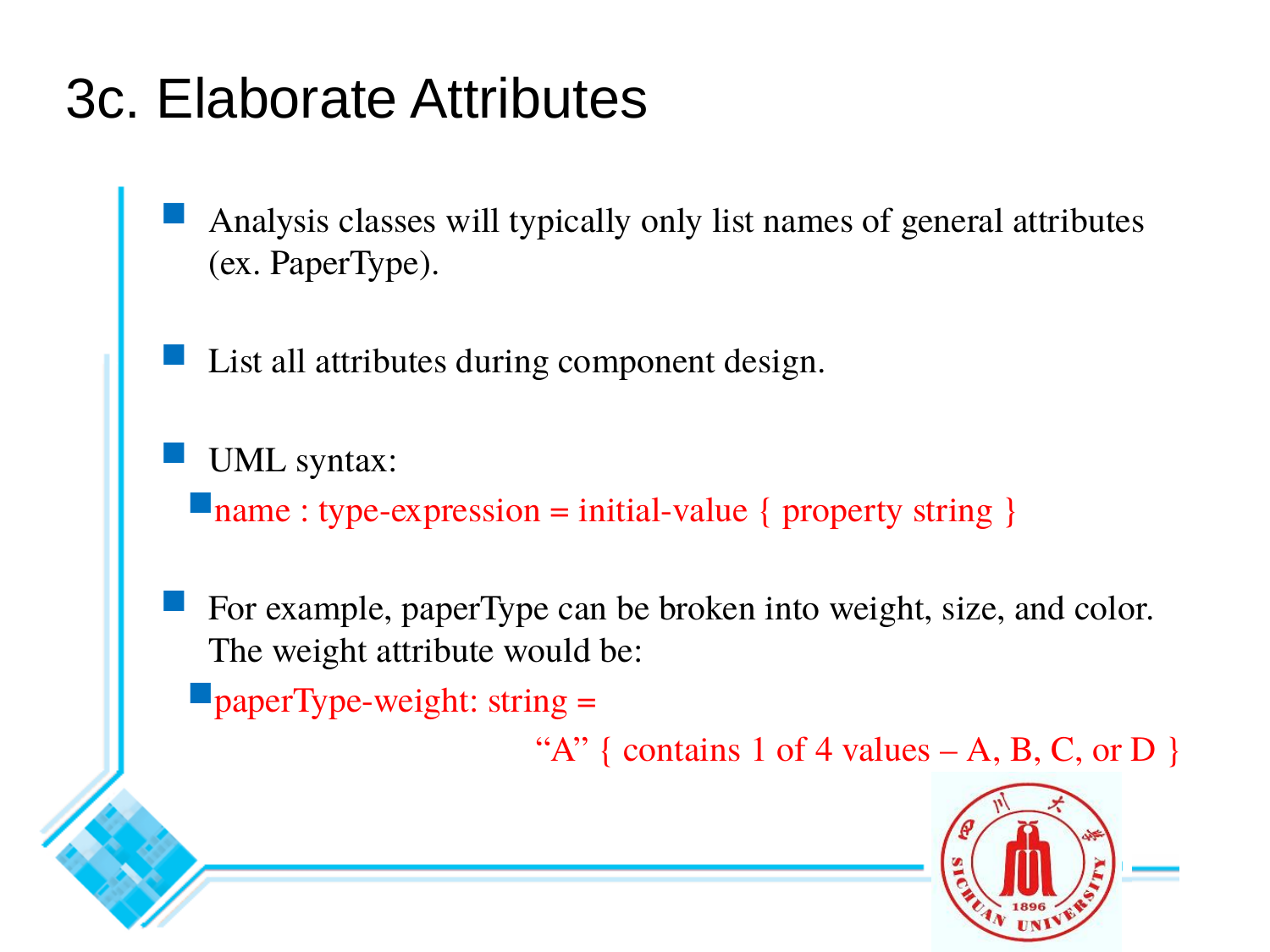

# 3c. Elaborate Attributes
Analysis classes will typically only list names of general attributes (ex. PaperType).

List all attributes during component design.

UML syntax:
name : type-expression = initial-value { property string }

For example, paperType can be broken into weight, size, and color. The weight attribute would be:
paperType-weight: string =
“A” { contains 1 of 4 values – A, B, C, or D }
49